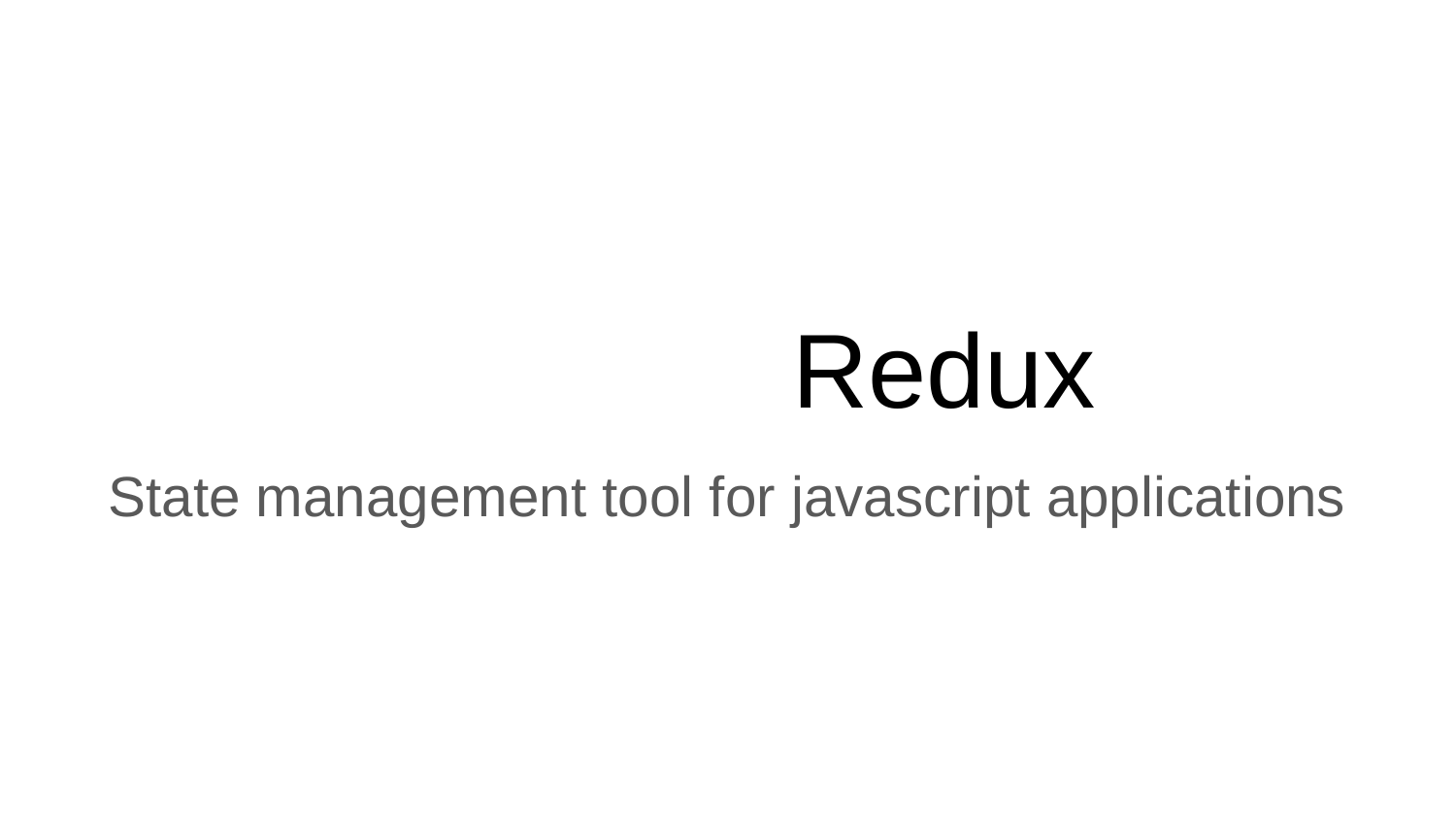

# Redux
State management tool for javascript applications